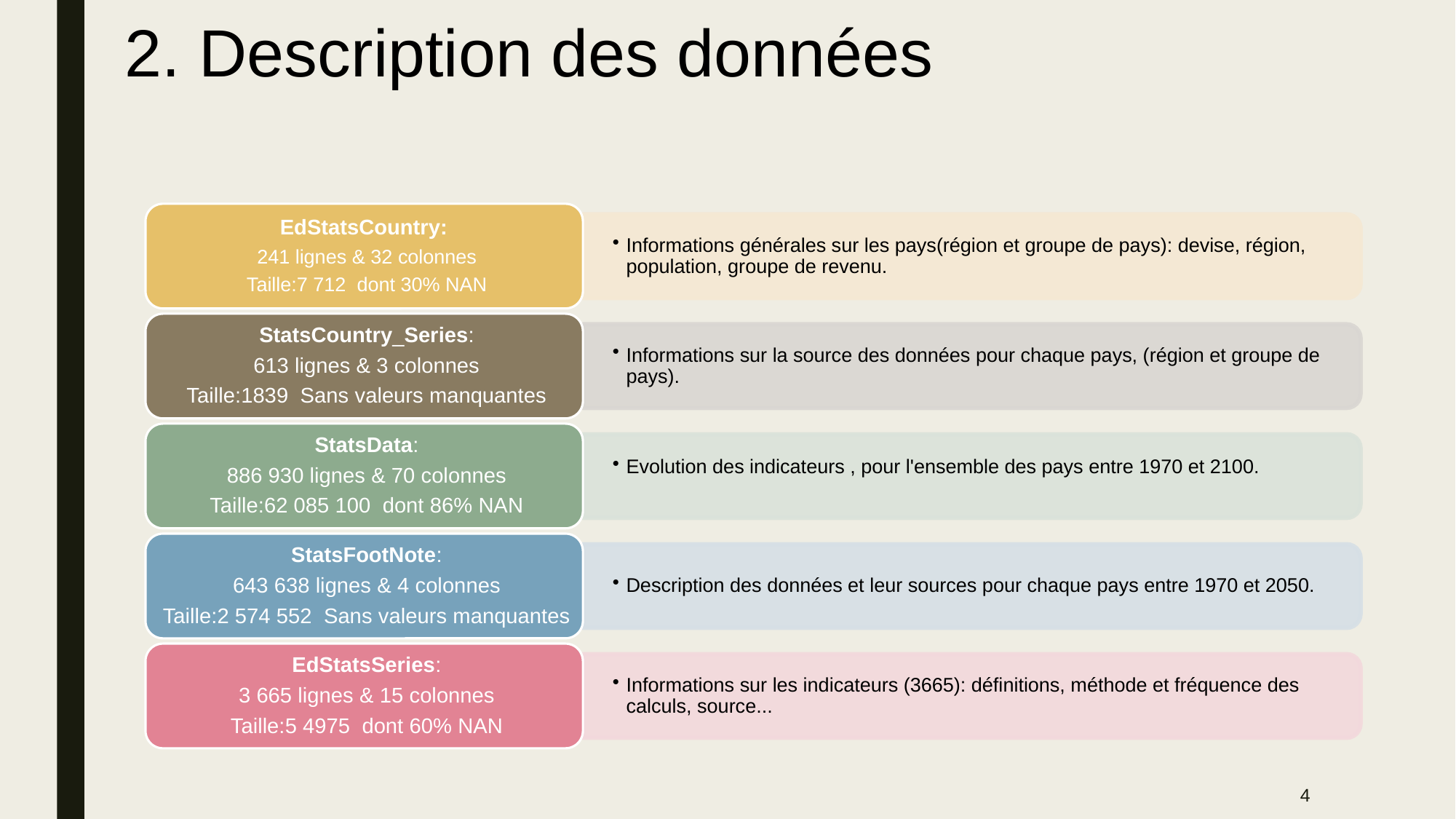

2. Description des données
Informations générales sur les pays(région et groupe de pays): devise, région, population, groupe de revenu.
EdStatsCountry:
241 lignes & 32 colonnes
Taille:7 712  dont 30% NAN
Informations sur la source des données pour chaque pays, (région et groupe de pays).
StatsCountry_Series:
613 lignes & 3 colonnes
Taille:1839  Sans valeurs manquantes
Evolution des indicateurs , pour l'ensemble des pays entre 1970 et 2100.

StatsData:
886 930 lignes & 70 colonnes
Taille:62 085 100  dont 86% NAN
Description des données et leur sources pour chaque pays entre 1970 et 2050.
StatsFootNote:
643 638 lignes & 4 colonnes
Taille:2 574 552  Sans valeurs manquantes
Informations sur les indicateurs (3665): définitions, méthode et fréquence des calculs, source...
EdStatsSeries:
3 665 lignes & 15 colonnes
Taille:5 4975  dont 60% NAN
4